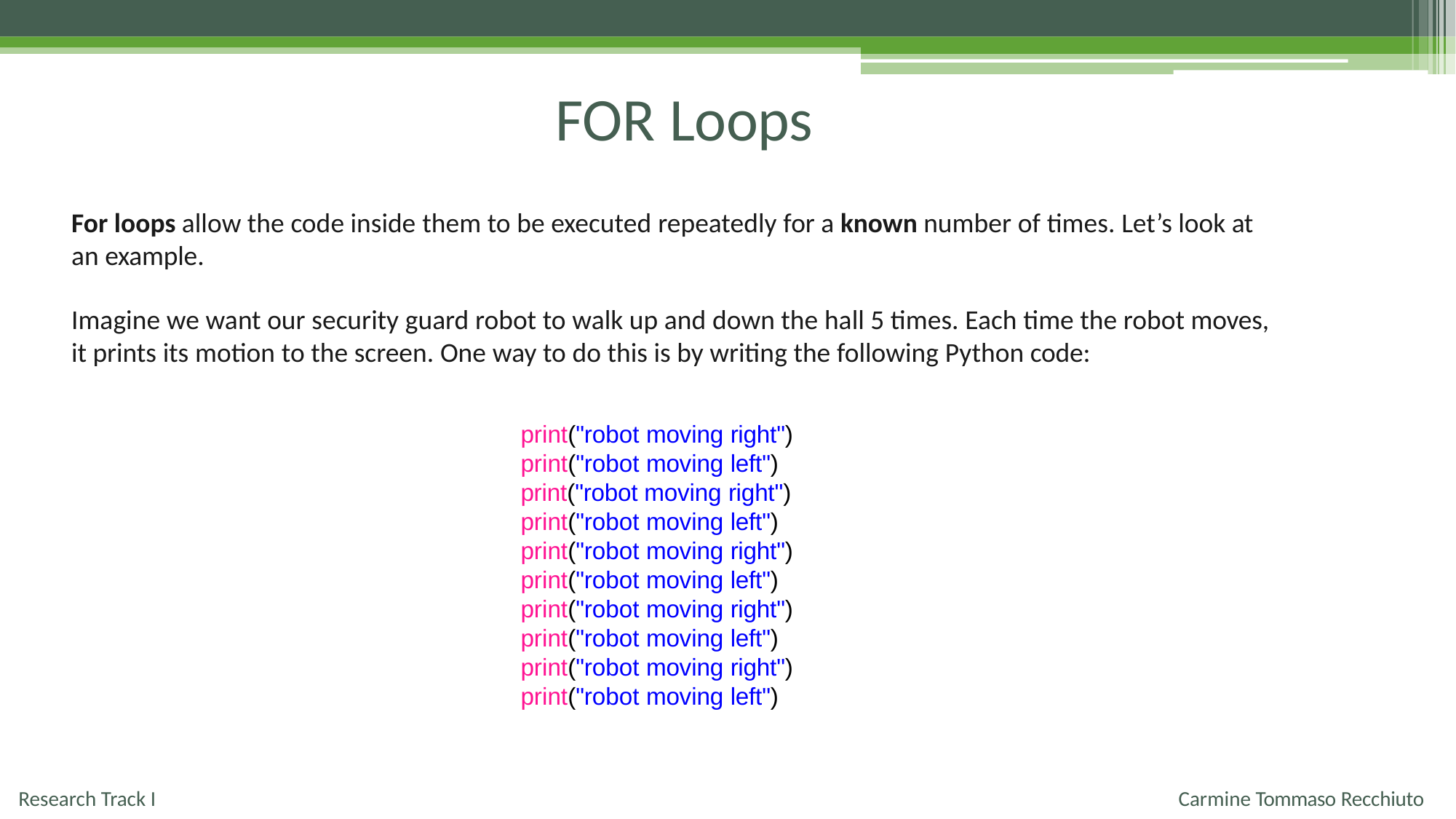

# FOR Loops
For loops allow the code inside them to be executed repeatedly for a known number of times. Let’s look at an example.

Imagine we want our security guard robot to walk up and down the hall 5 times. Each time the robot moves, it prints its motion to the screen. One way to do this is by writing the following Python code:

print("robot moving right") print("robot moving left") print("robot moving right") print("robot moving left") print("robot moving right") print("robot moving left") print("robot moving right") print("robot moving left") print("robot moving right") print("robot moving left")
Research Track I
Carmine Tommaso Recchiuto